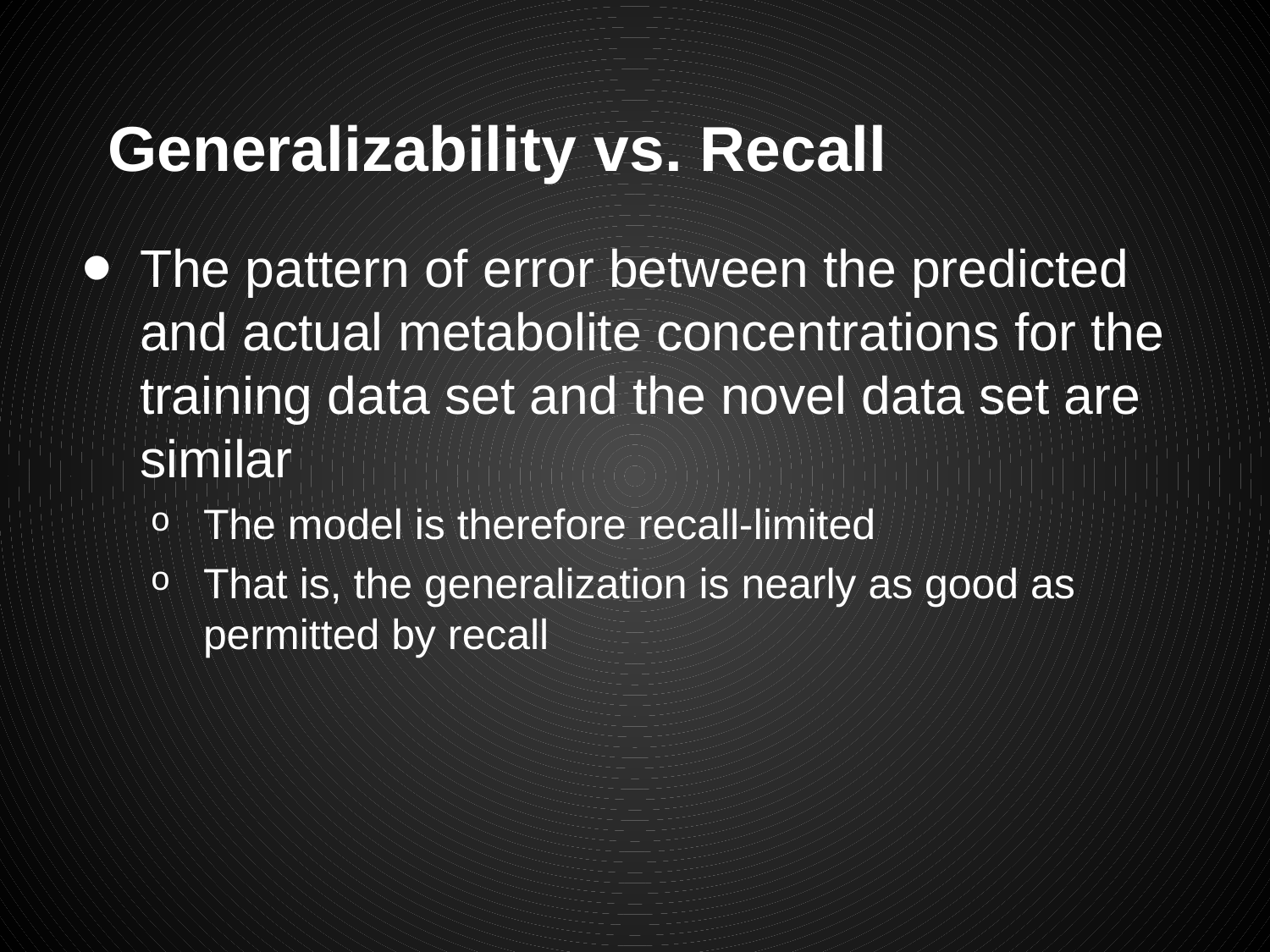

# Generalizability vs. Recall
The pattern of error between the predicted and actual metabolite concentrations for the training data set and the novel data set are similar
The model is therefore recall-limited
That is, the generalization is nearly as good as permitted by recall